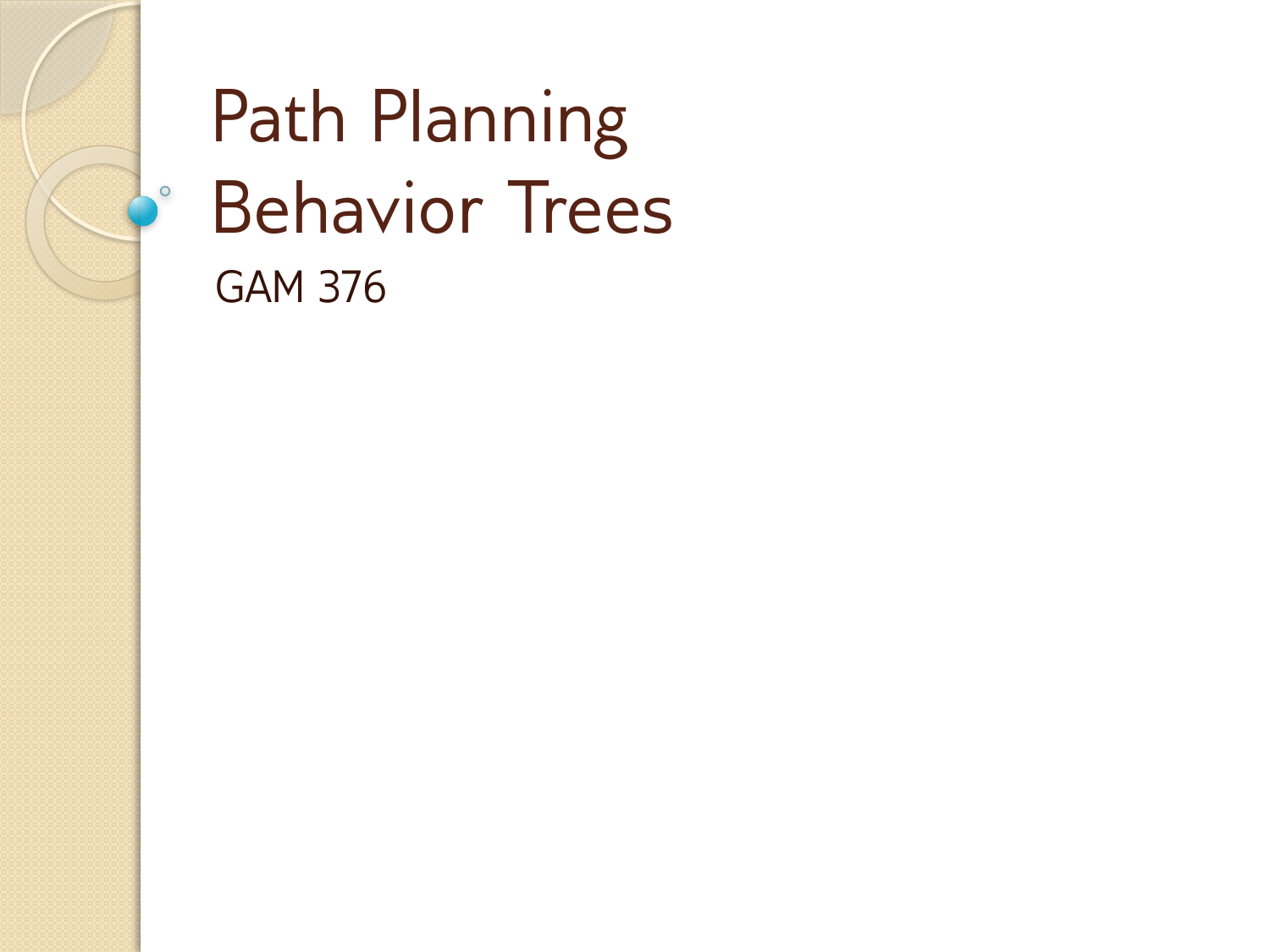

# Path Planning Behavior Trees
GAM 376